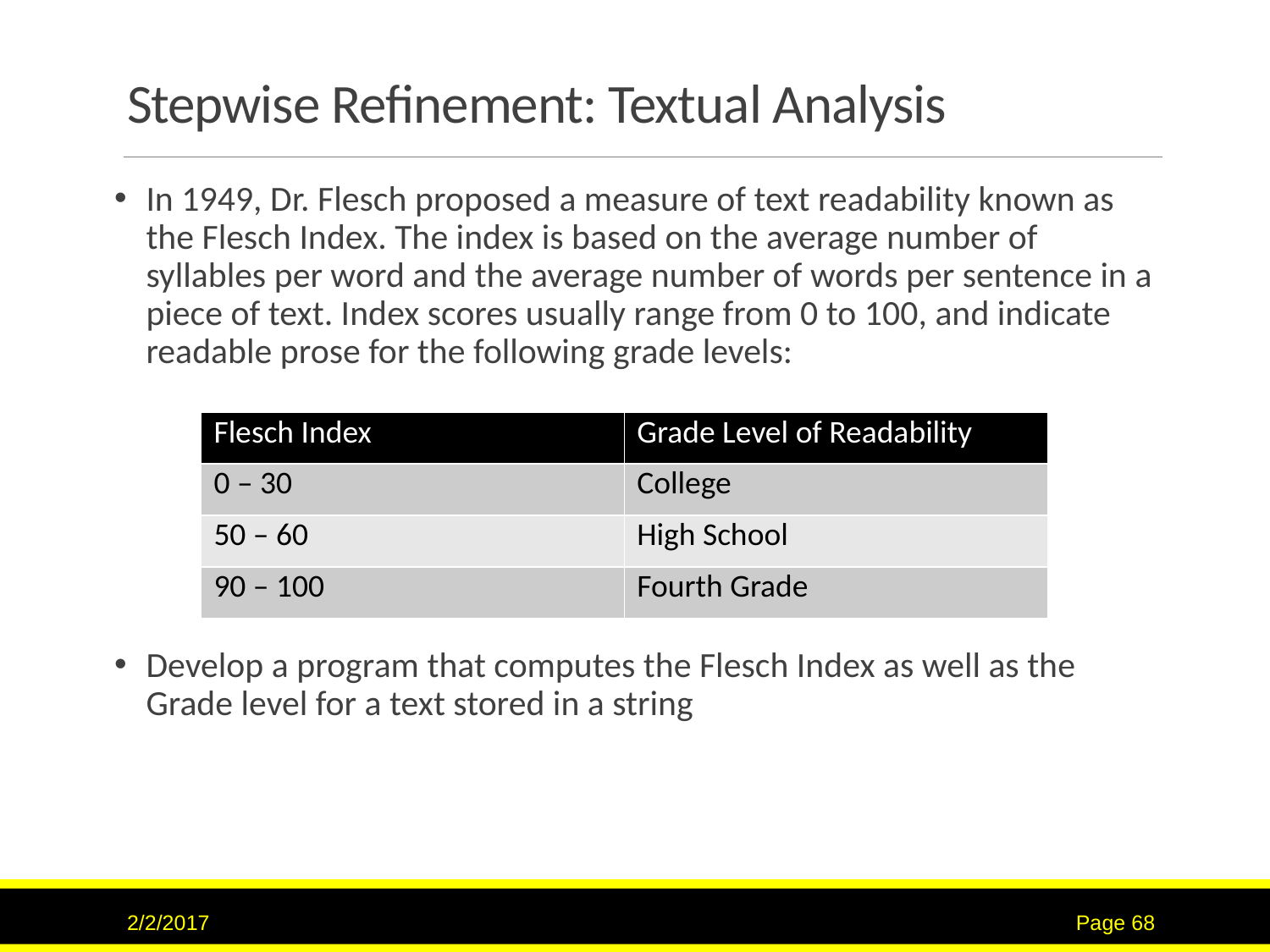

# Stepwise Refinement: Textual Analysis
In 1949, Dr. Flesch proposed a measure of text readability known as the Flesch Index. The index is based on the average number of syllables per word and the average number of words per sentence in a piece of text. Index scores usually range from 0 to 100, and indicate readable prose for the following grade levels:

Develop a program that computes the Flesch Index as well as the Grade level for a text stored in a string

| Flesch Index | Grade Level of Readability |
| --- | --- |
| 0 – 30 | College |
| 50 – 60 | High School |
| 90 – 100 | Fourth Grade |
2/2/2017
Page 68